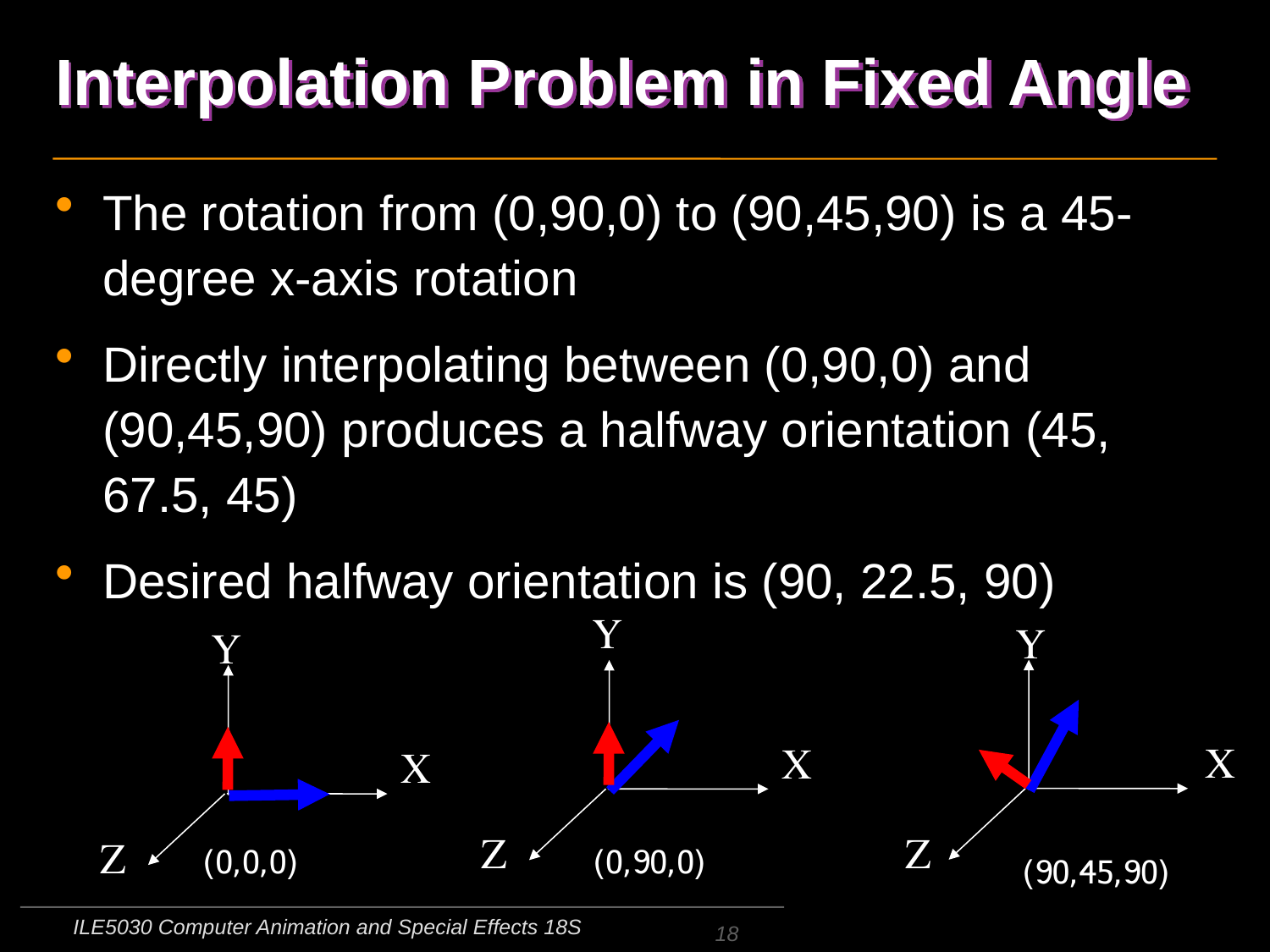

# Interpolation Problem in Fixed Angle
The rotation from (0,90,0) to (90,45,90) is a 45-degree x-axis rotation
Directly interpolating between (0,90,0) and (90,45,90) produces a halfway orientation (45, 67.5, 45)
Desired halfway orientation is (90, 22.5, 90)
Y

X

Z

Y
X
Z

Y

X

Z
(0,0,0)
(0,90,0)
(90,45,90)
ILE5030 Computer Animation and Special Effects 18S
18